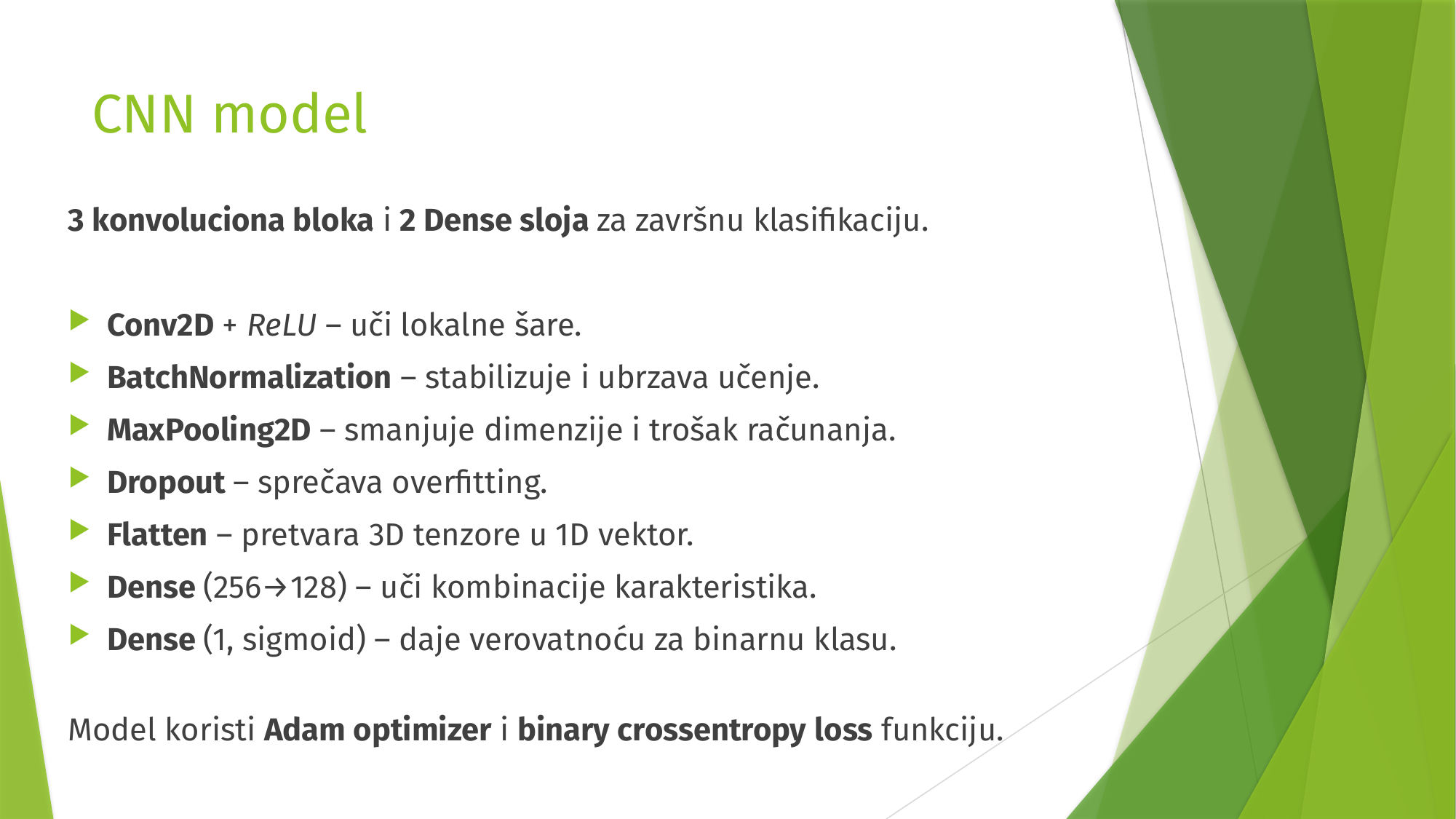

# CNN model
3 konvoluciona bloka i 2 Dense sloja za završnu klasifikaciju.

Conv2D + ReLU – uči lokalne šare.
BatchNormalization – stabilizuje i ubrzava učenje.
MaxPooling2D – smanjuje dimenzije i trošak računanja.
Dropout – sprečava overfitting.
Flatten – pretvara 3D tenzore u 1D vektor.
Dense (256→128) – uči kombinacije karakteristika.
Dense (1, sigmoid) – daje verovatnoću za binarnu klasu.
Model koristi Adam optimizer i binary crossentropy loss funkciju.